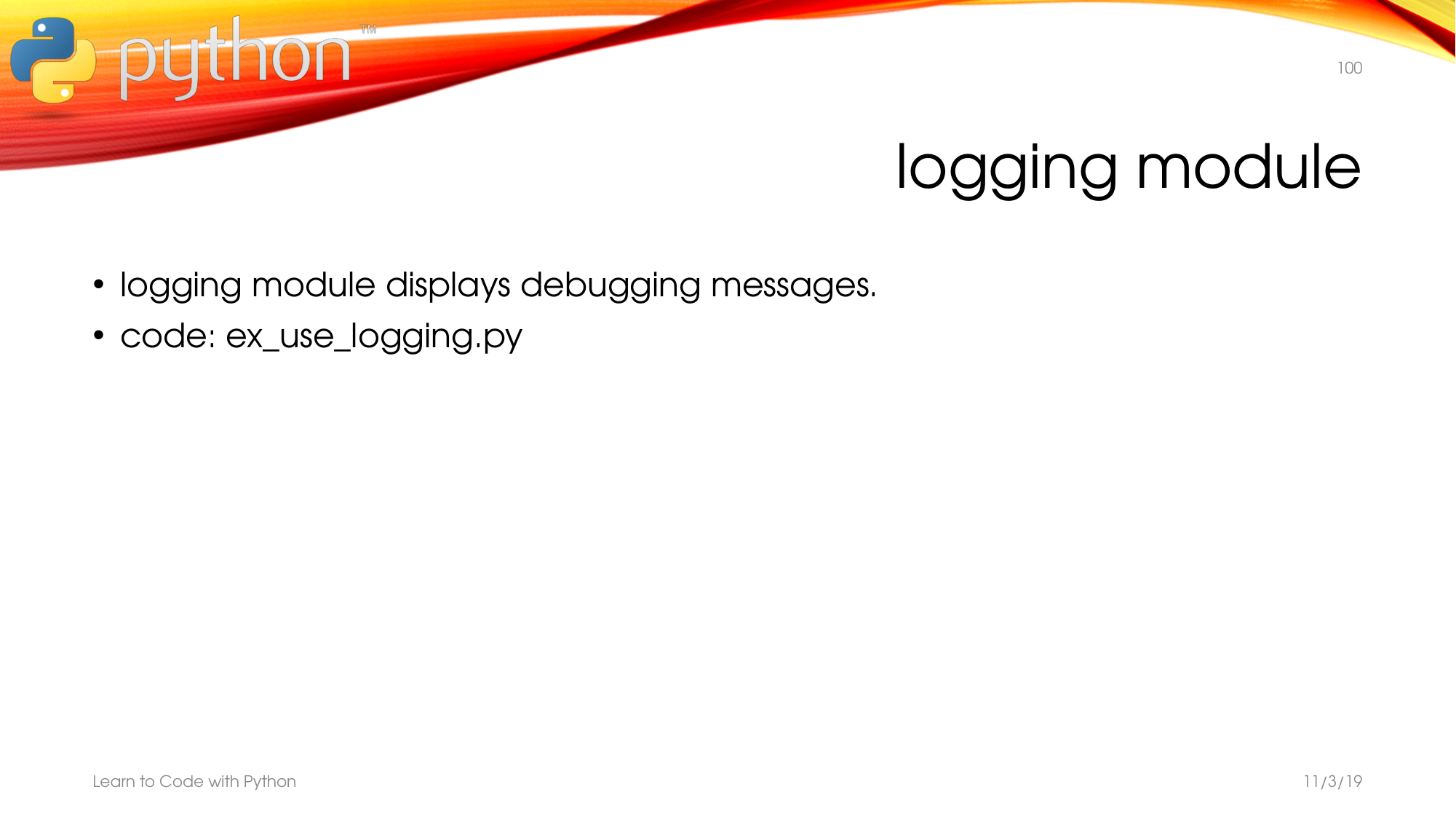

100
# logging module
logging module displays debugging messages.
code: ex_use_logging.py
Learn to Code with Python
11/3/19